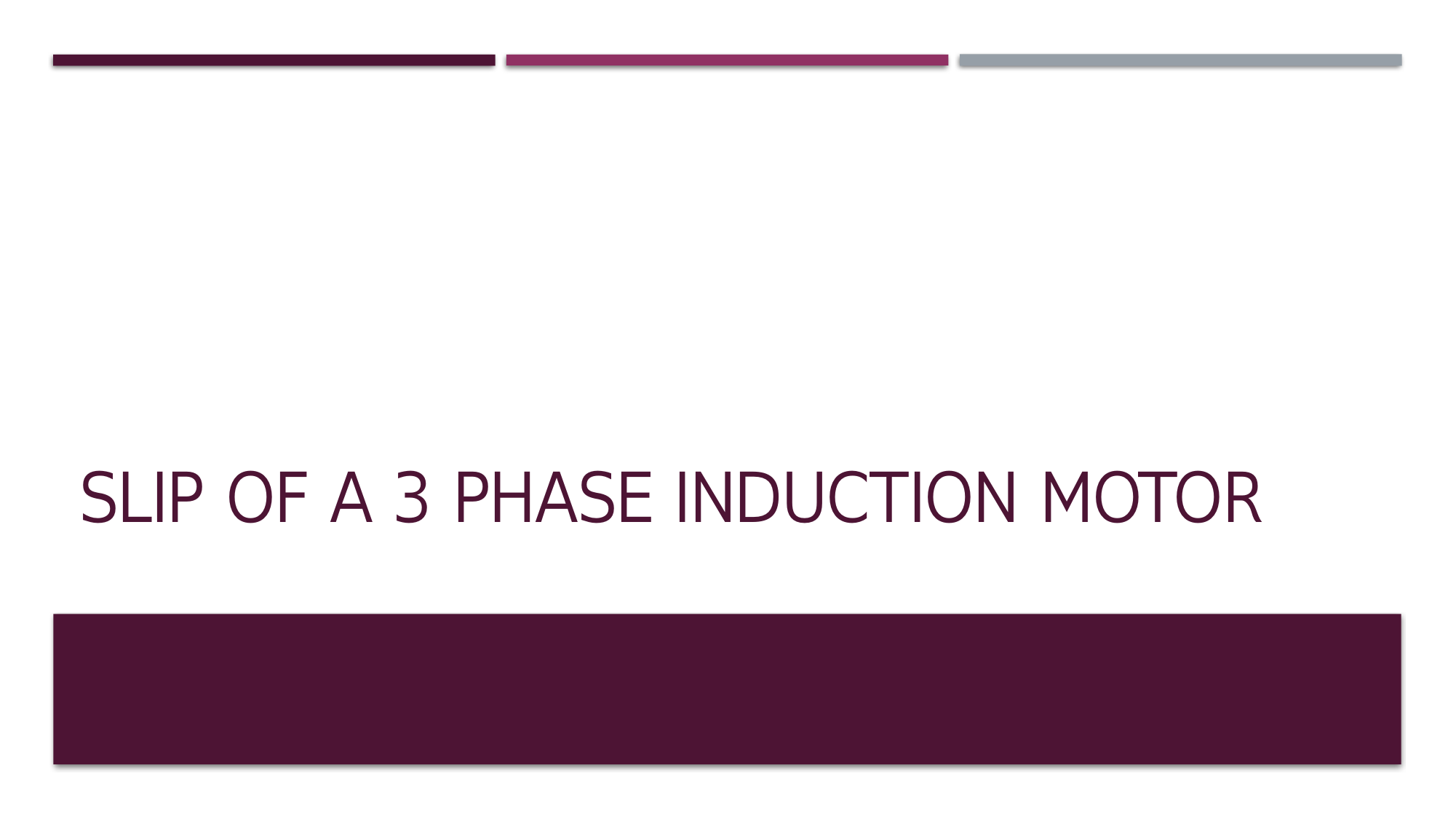

# Slip of a 3 phase induction motor